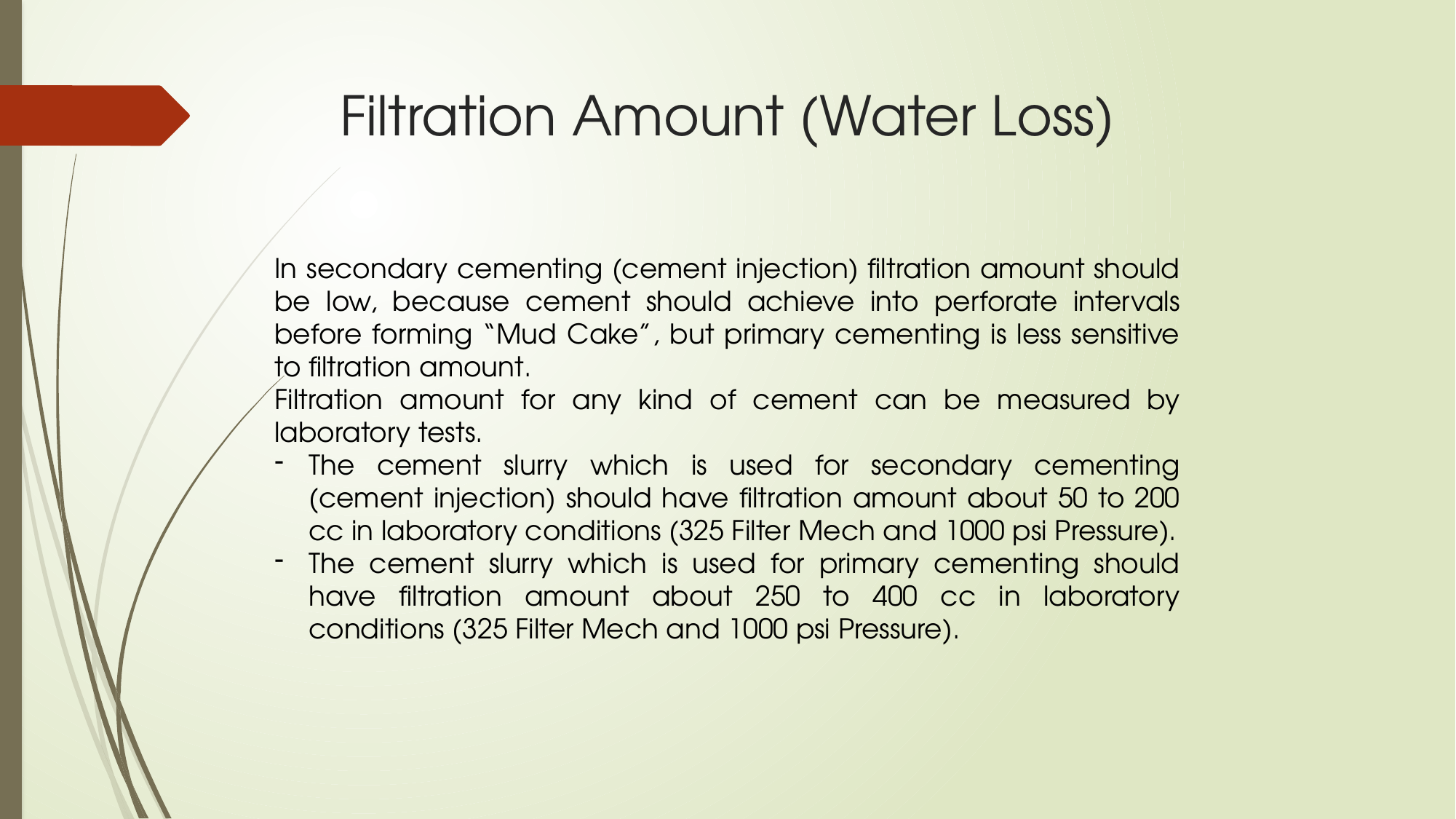

# Filtration Amount (Water Loss)

In secondary cementing (cement injection) filtration amount should be low, because cement should achieve into perforate intervals before forming “Mud Cake”, but primary cementing is less sensitive to filtration amount.
Filtration amount for any kind of cement can be measured by laboratory tests.
The cement slurry which is used for secondary cementing (cement injection) should have filtration amount about 50 to 200 cc in laboratory conditions (325 Filter Mech and 1000 psi Pressure).
The cement slurry which is used for primary cementing should have filtration amount about 250 to 400 cc in laboratory conditions (325 Filter Mech and 1000 psi Pressure).